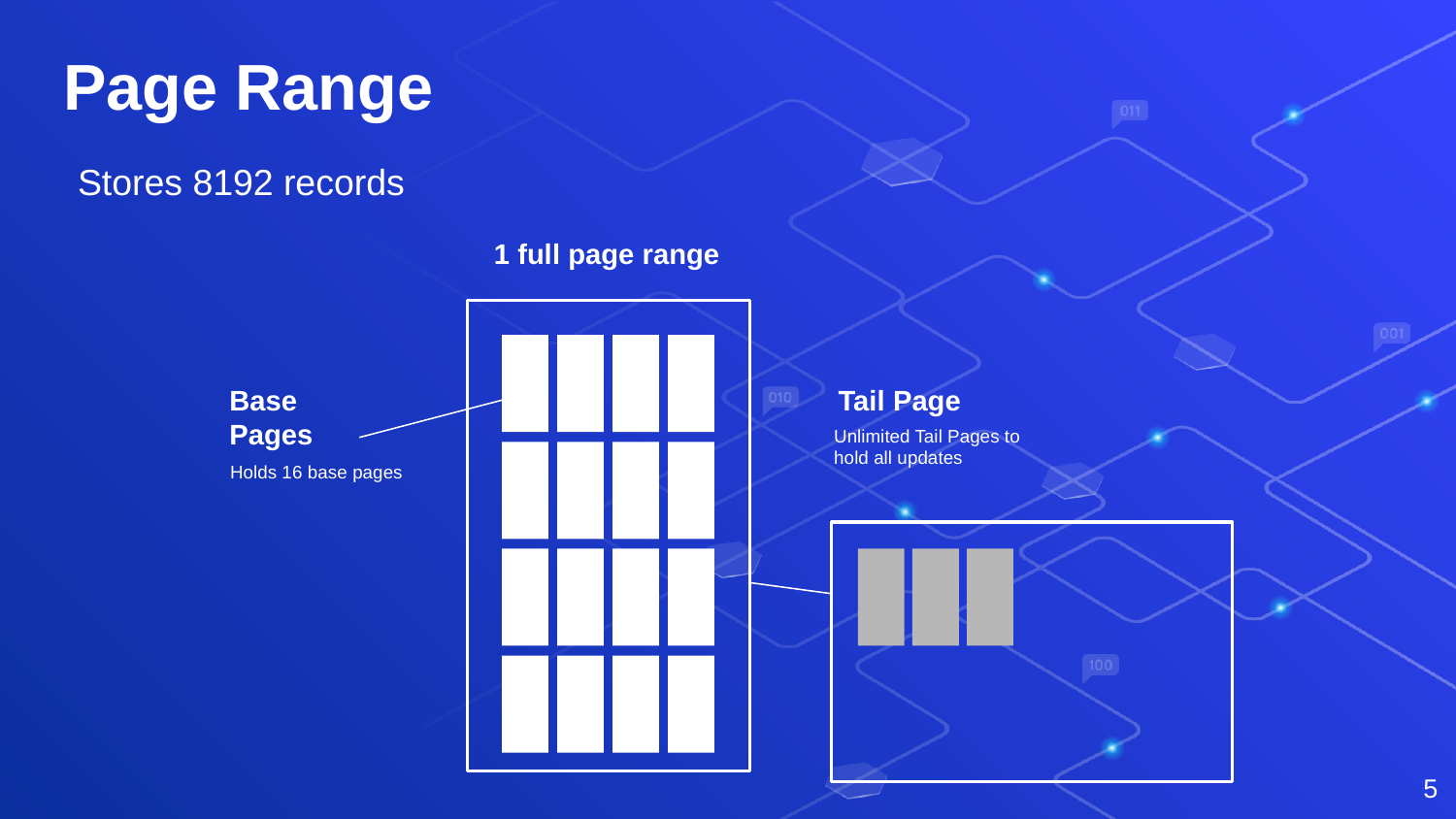

Page Range
Stores 8192 records
1 full page range

Tail Page
Base Pages
Unlimited Tail Pages to hold all updates

 Holds 16 base pages

5